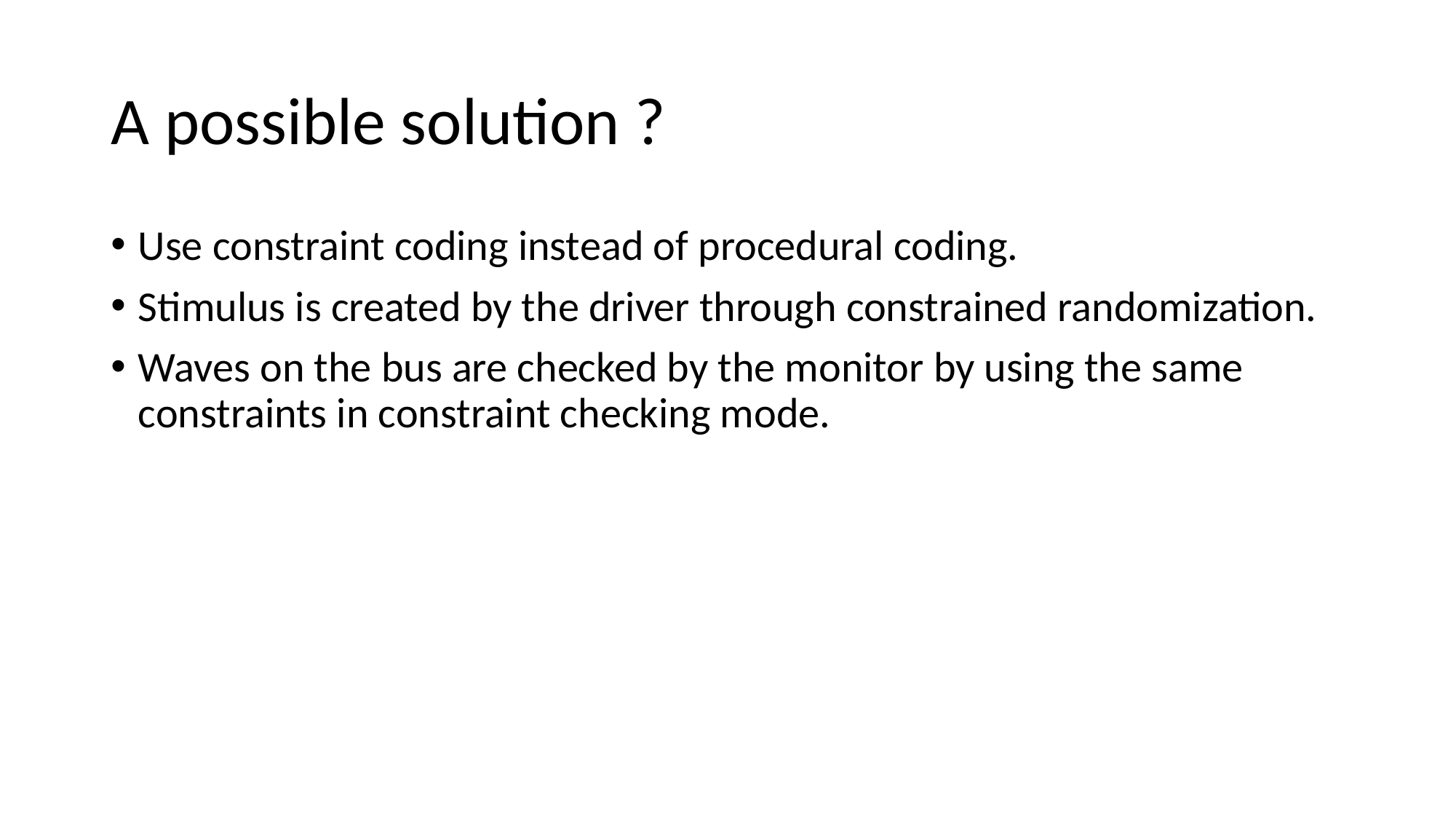

# A possible solution ?
Use constraint coding instead of procedural coding.
Stimulus is created by the driver through constrained randomization.
Waves on the bus are checked by the monitor by using the same constraints in constraint checking mode.